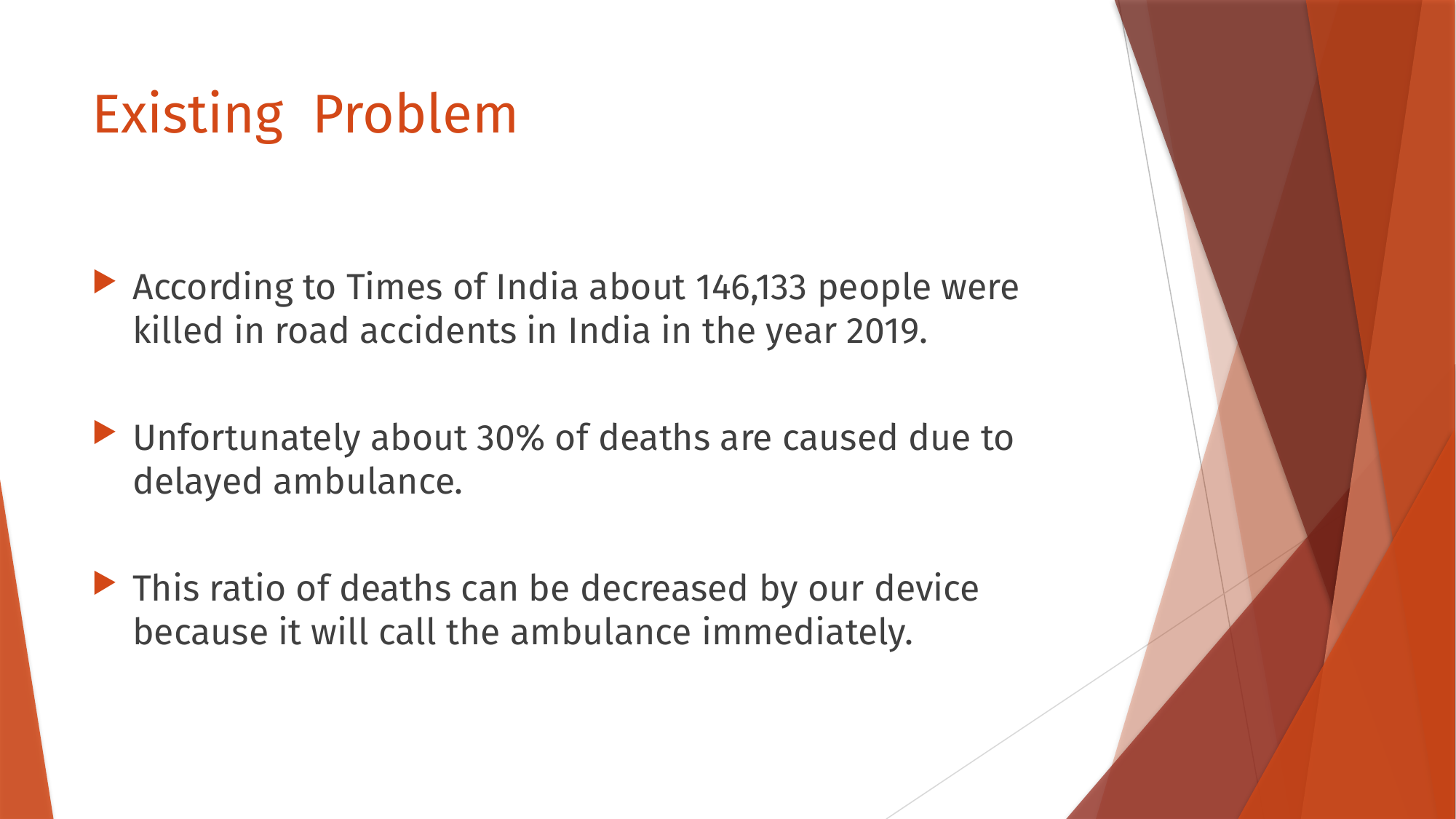

# Existing  Problem
According to Times of India about 146,133 people were killed in road accidents in India in the year 2019.

Unfortunately about 30% of deaths are caused due to delayed ambulance.

This ratio of deaths can be decreased by our device because it will call the ambulance immediately.